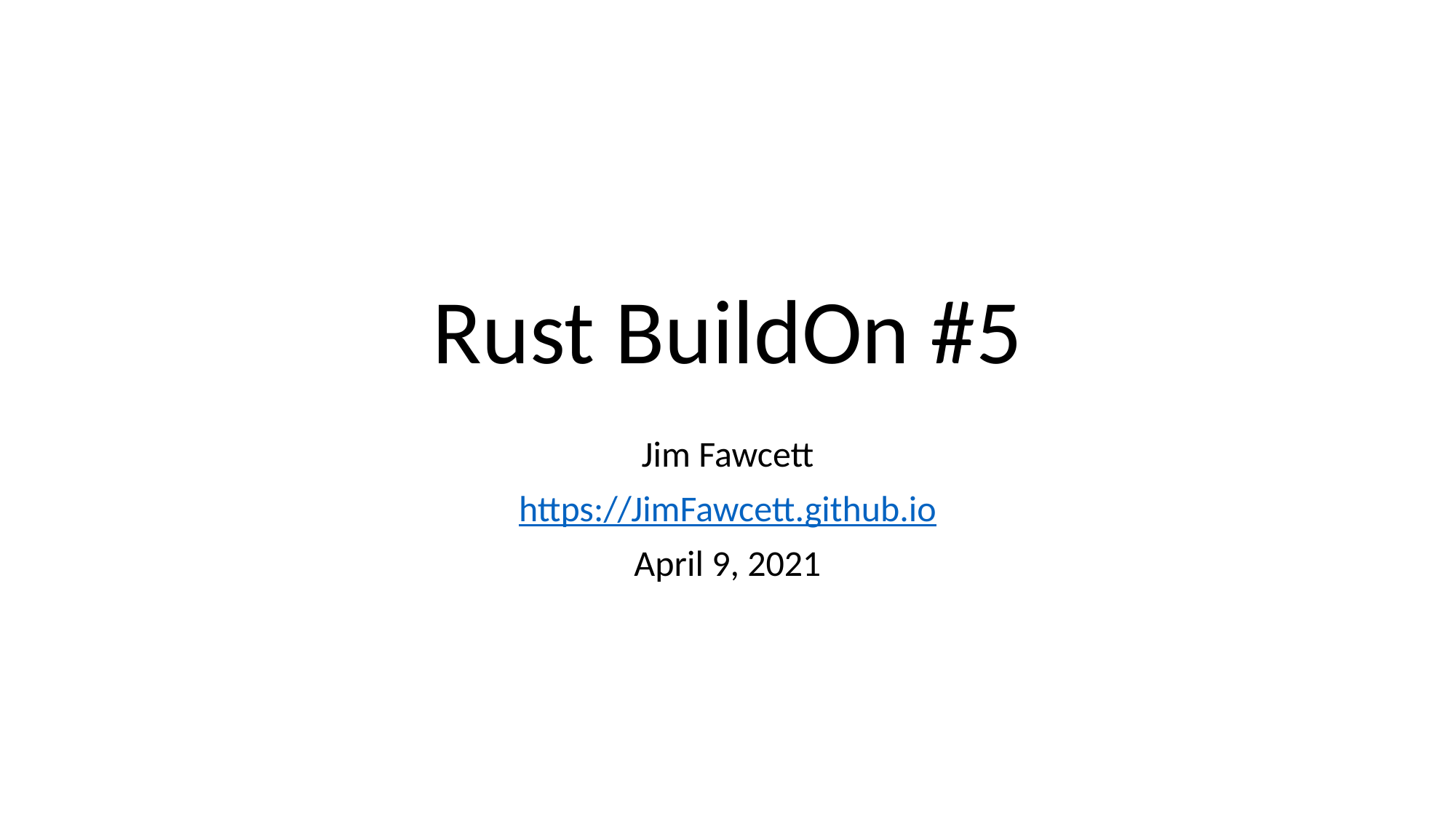

# Rust BuildOn #5
Jim Fawcett
https://JimFawcett.github.io
April 9, 2021